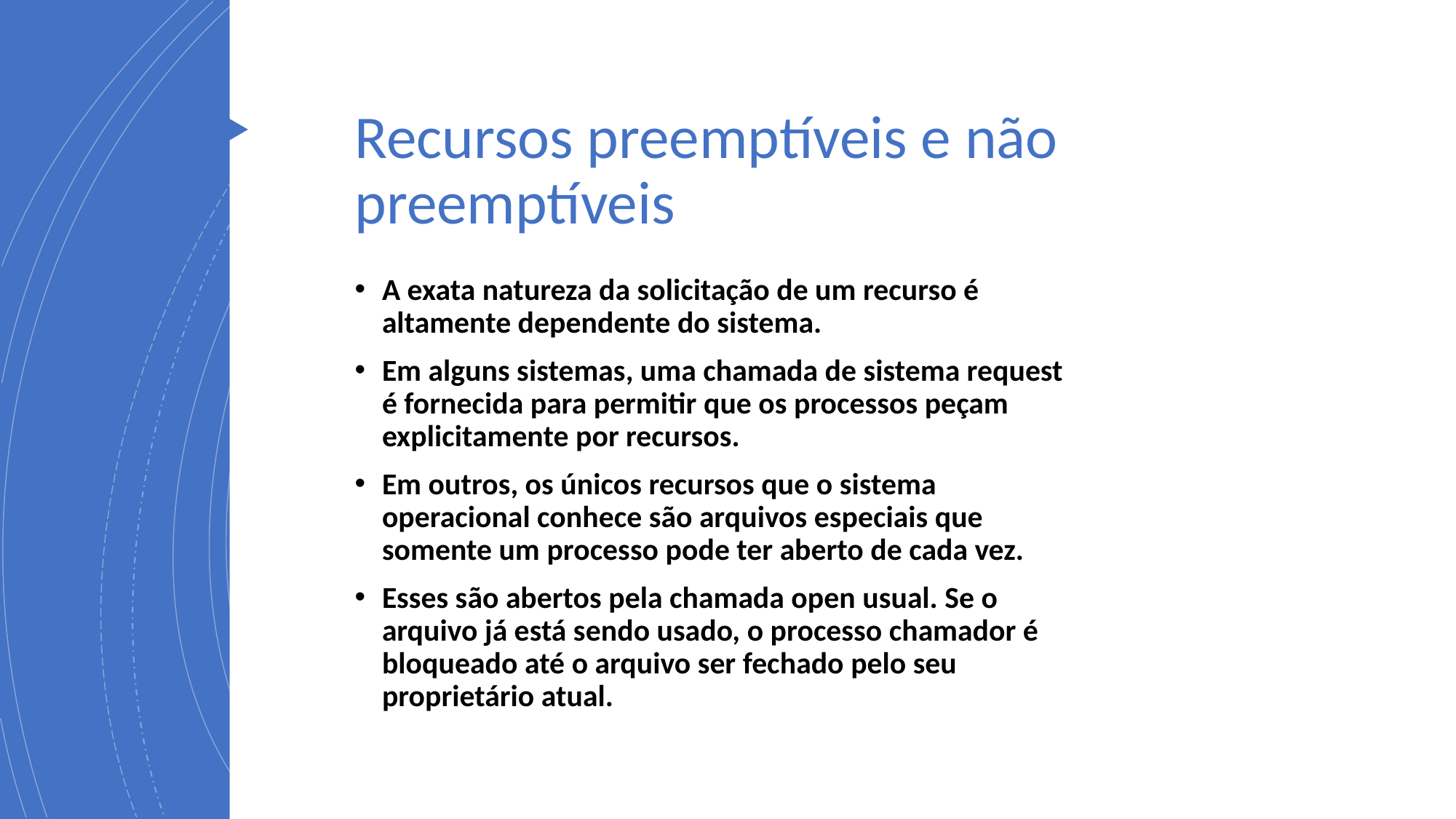

# Recursos preemptíveis e não preemptíveis

A exata natureza da solicitação de um recurso é altamente dependente do sistema.
Em alguns sistemas, uma chamada de sistema request é fornecida para permitir que os processos peçam explicitamente por recursos.
Em outros, os únicos recursos que o sistema operacional conhece são arquivos especiais que somente um processo pode ter aberto de cada vez.
Esses são abertos pela chamada open usual. Se o arquivo já está sendo usado, o processo chamador é bloqueado até o arquivo ser fechado pelo seu proprietário atual.